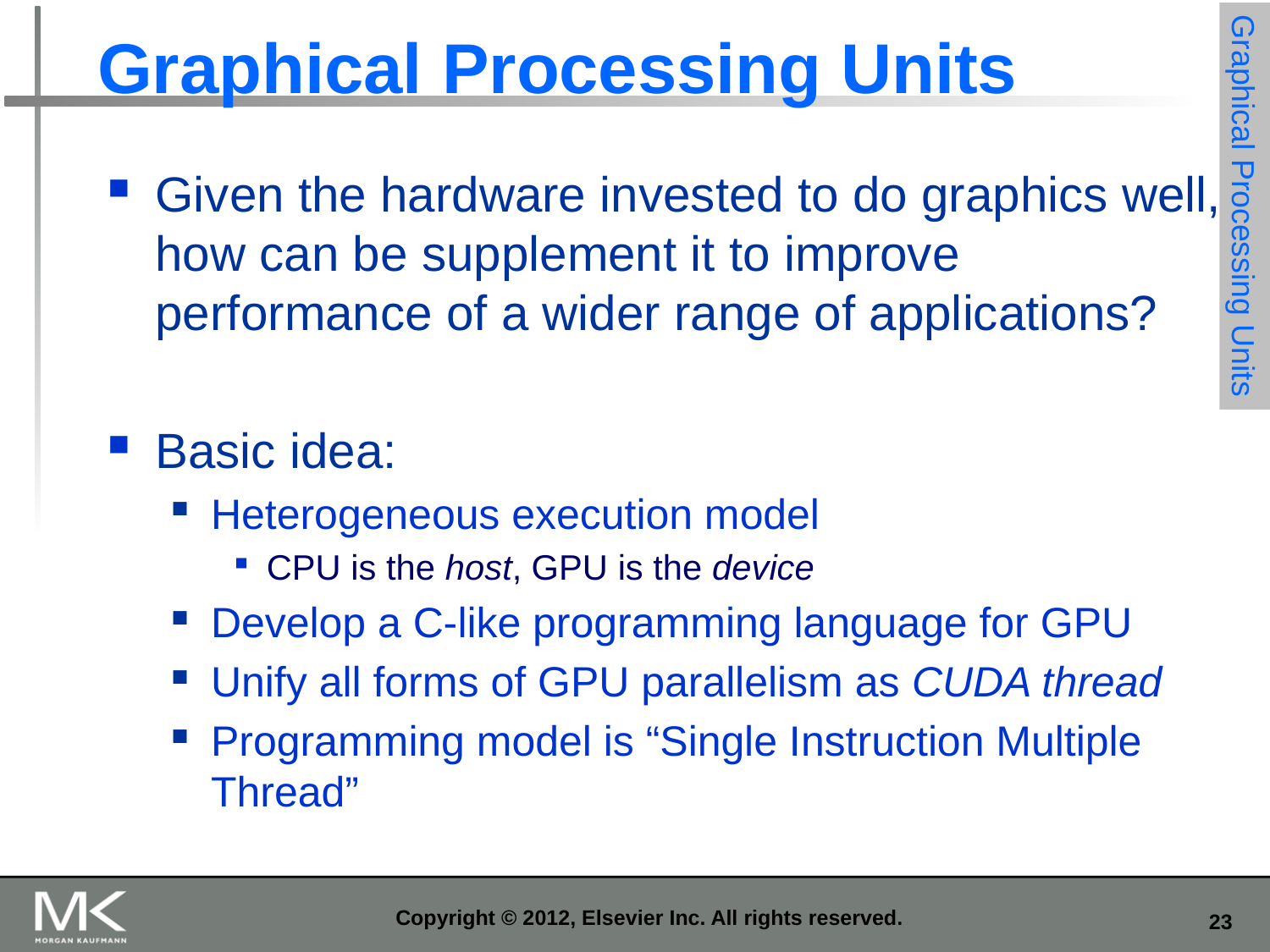

# Graphical Processing Units
Given the hardware invested to do graphics well, how can be supplement it to improve performance of a wider range of applications?

Basic idea:
Heterogeneous execution model
CPU is the host, GPU is the device
Develop a C-like programming language for GPU
Unify all forms of GPU parallelism as CUDA thread
Programming model is “Single Instruction Multiple Thread”
Graphical Processing Units
Copyright © 2012, Elsevier Inc. All rights reserved.